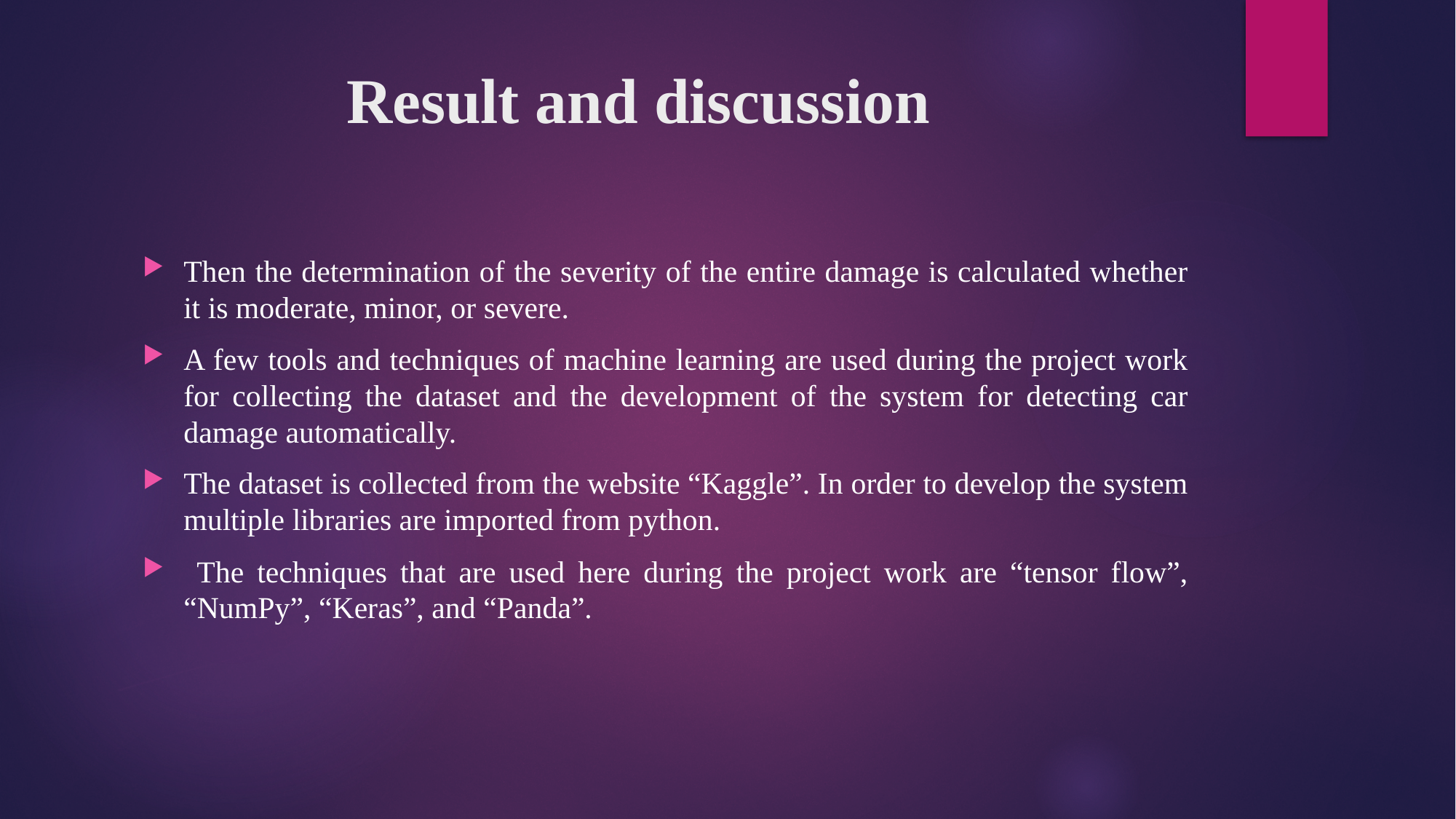

# Result and discussion
Then the determination of the severity of the entire damage is calculated whether it is moderate, minor, or severe.
A few tools and techniques of machine learning are used during the project work for collecting the dataset and the development of the system for detecting car damage automatically.
The dataset is collected from the website “Kaggle”. In order to develop the system multiple libraries are imported from python.
 The techniques that are used here during the project work are “tensor flow”, “NumPy”, “Keras”, and “Panda”.